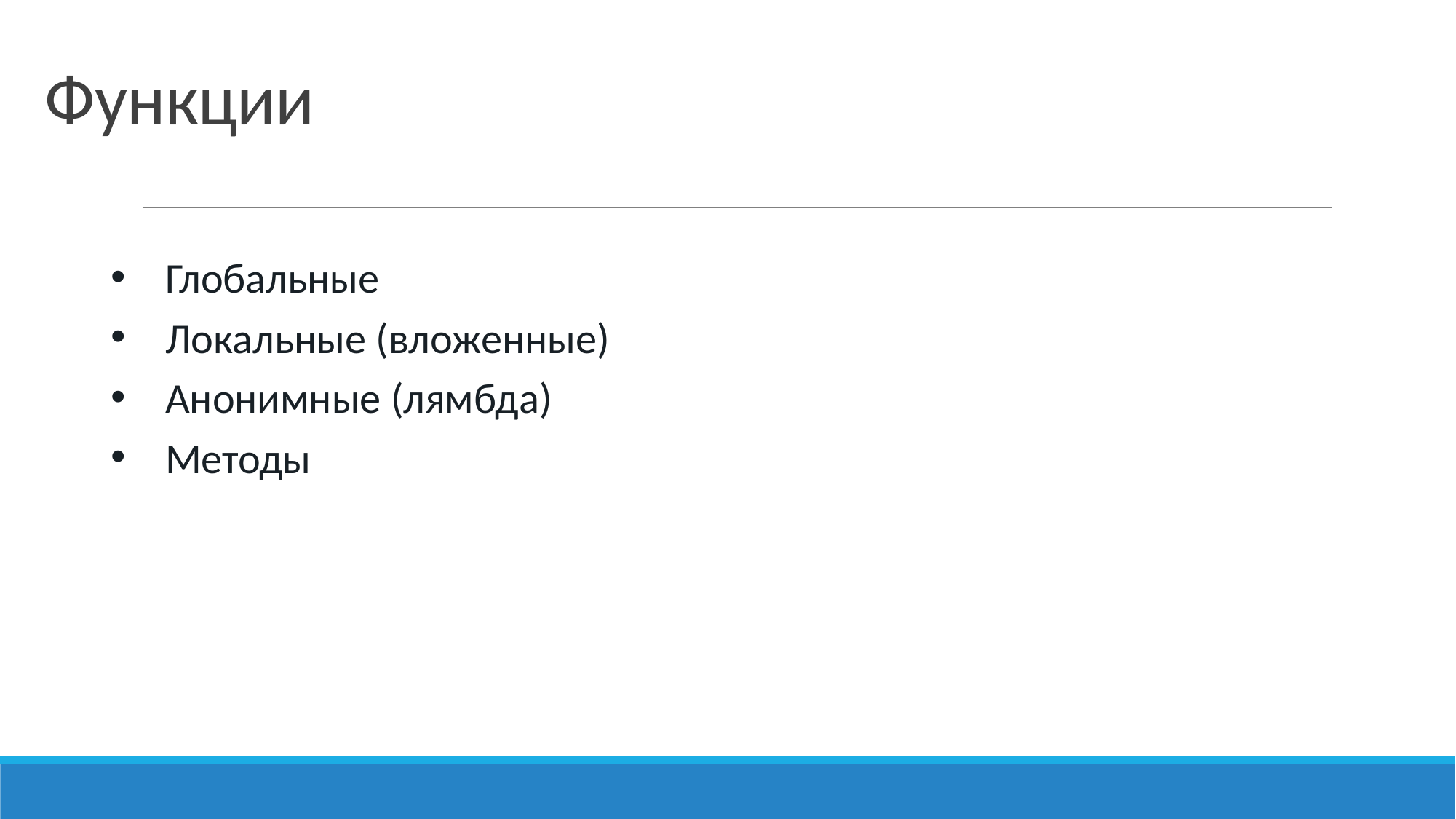

# Функции
Глобальные
Локальные (вложенные)
Анонимные (лямбда)
Методы